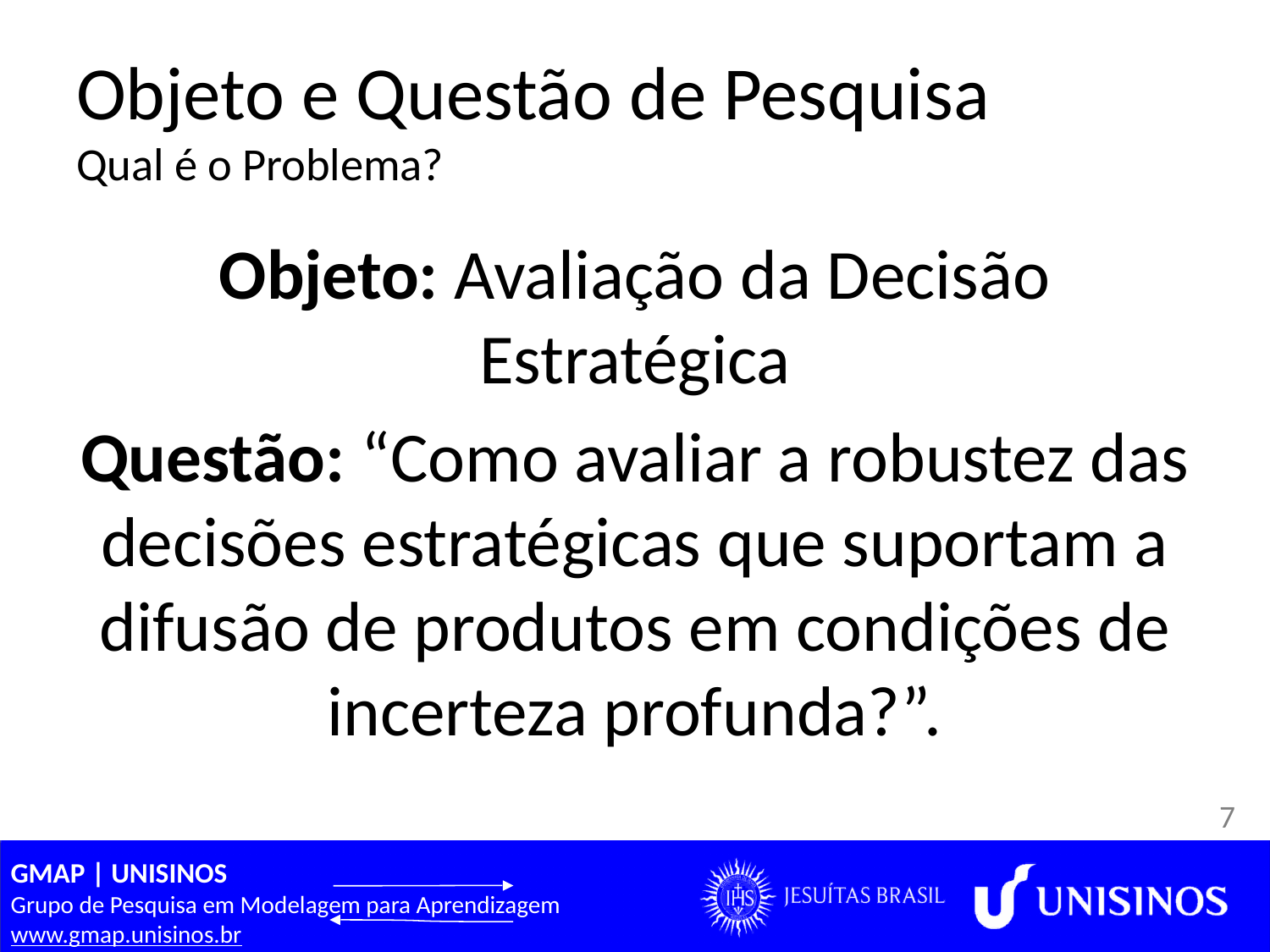

# Objeto e Questão de Pesquisa Qual é o Problema?
Objeto: Avaliação da Decisão Estratégica
Questão: “Como avaliar a robustez das decisões estratégicas que suportam a difusão de produtos em condições de incerteza profunda?”.